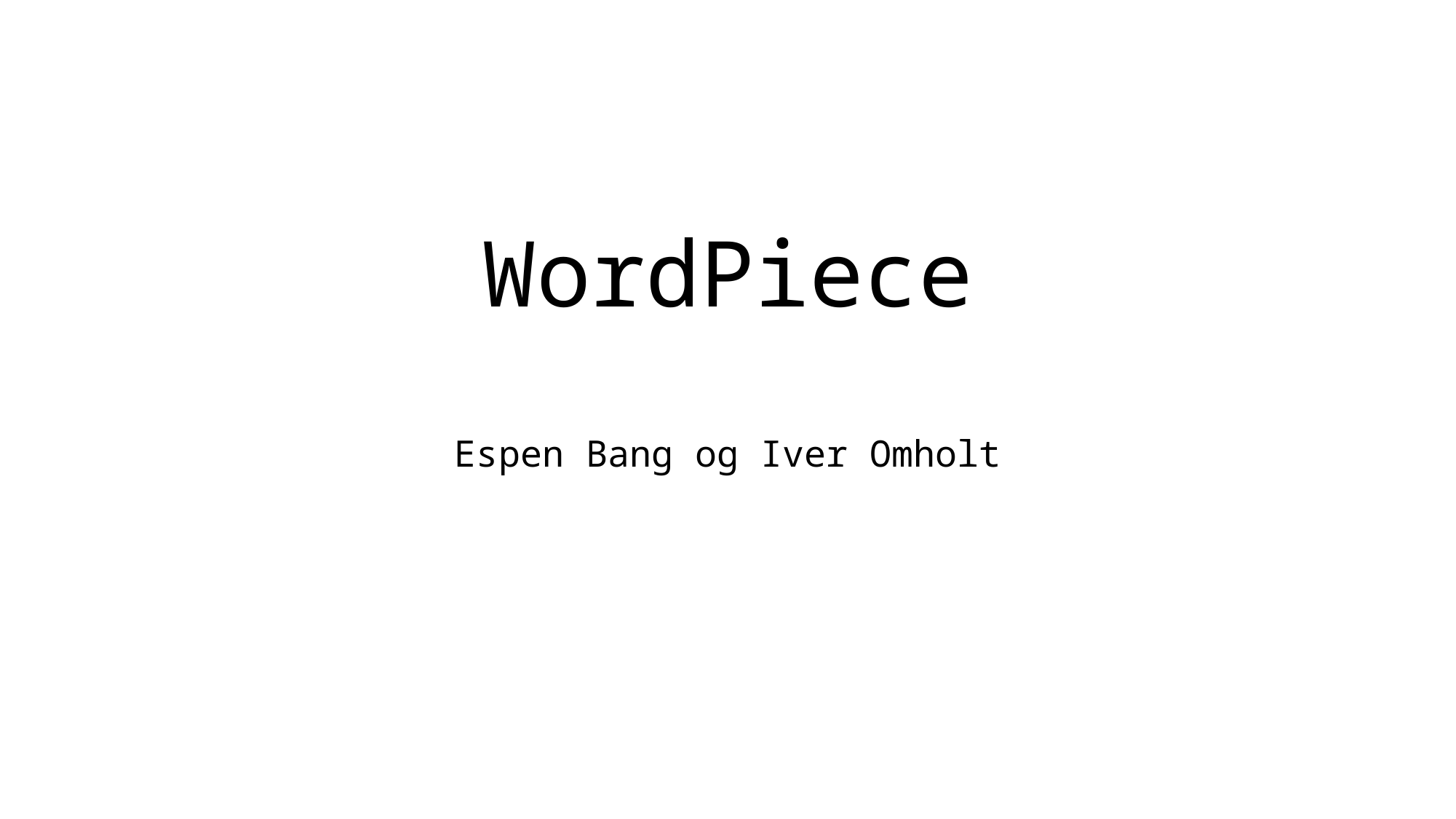

# WordPiece
Espen Bang og Iver Omholt